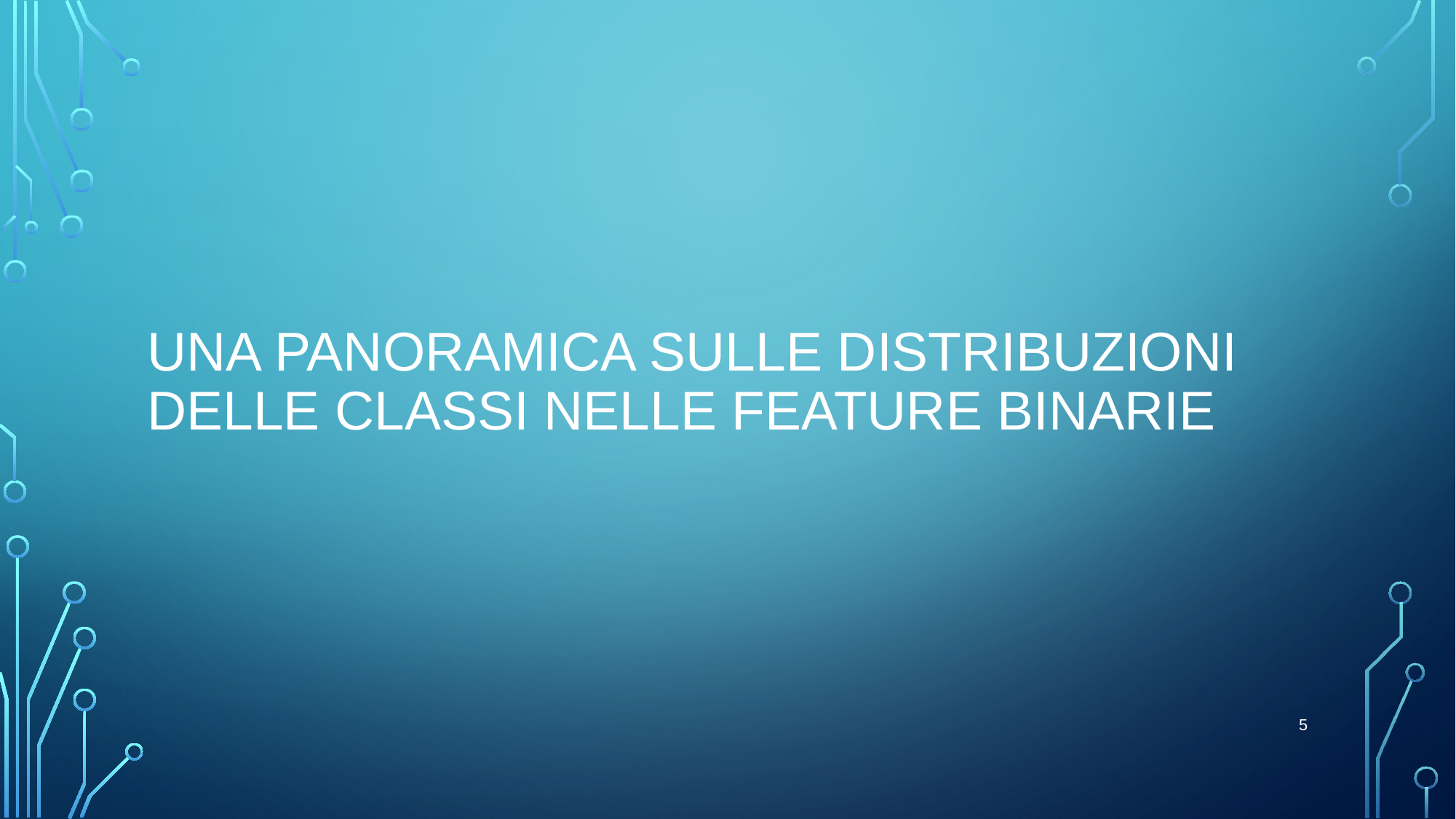

# Una panoramica sulle distribuzioni delle classi nelle feature binarie

5